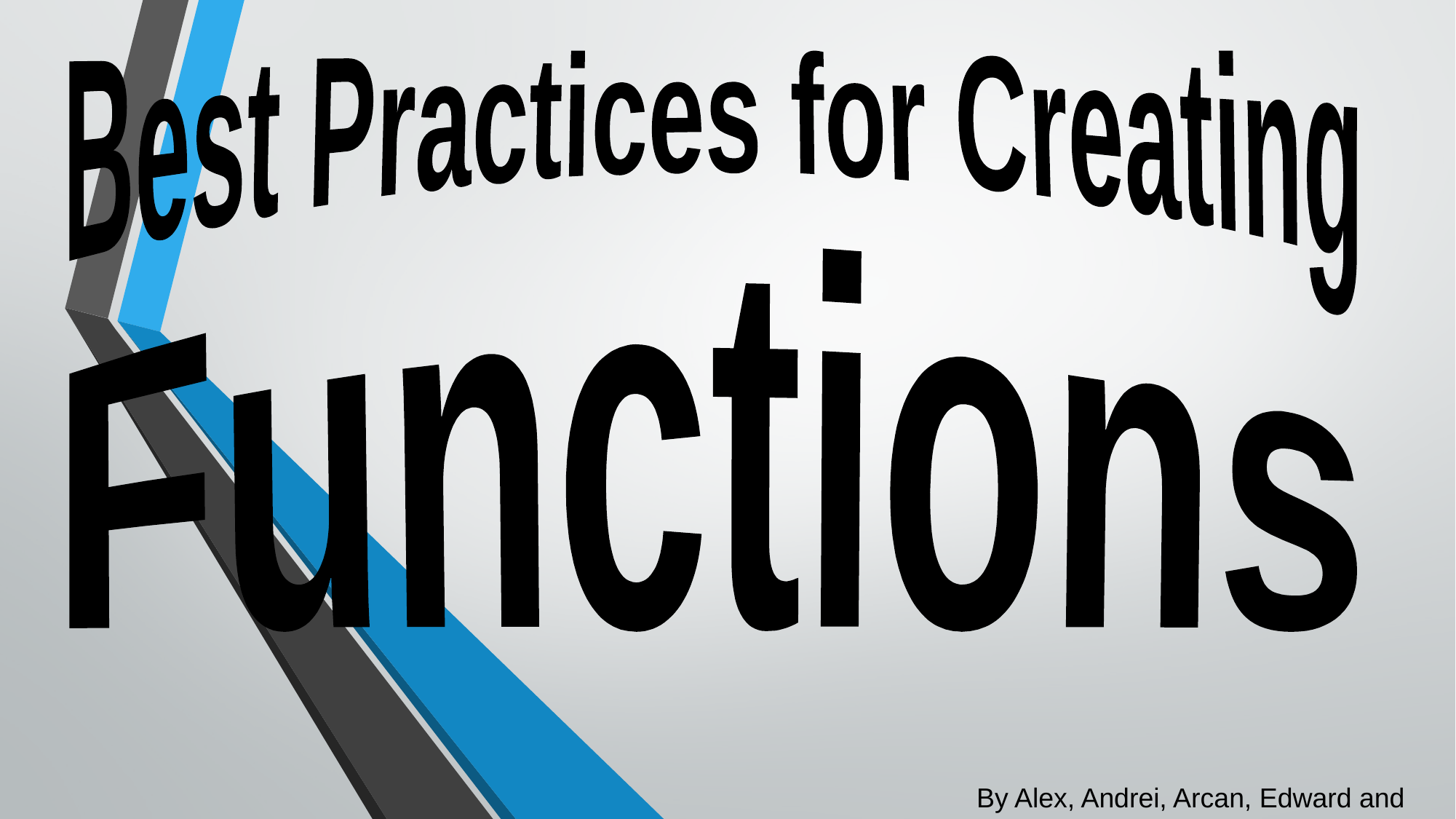

Best Practices for Creating
Functions
By Alex, Andrei, Arcan, Edward and Kieran